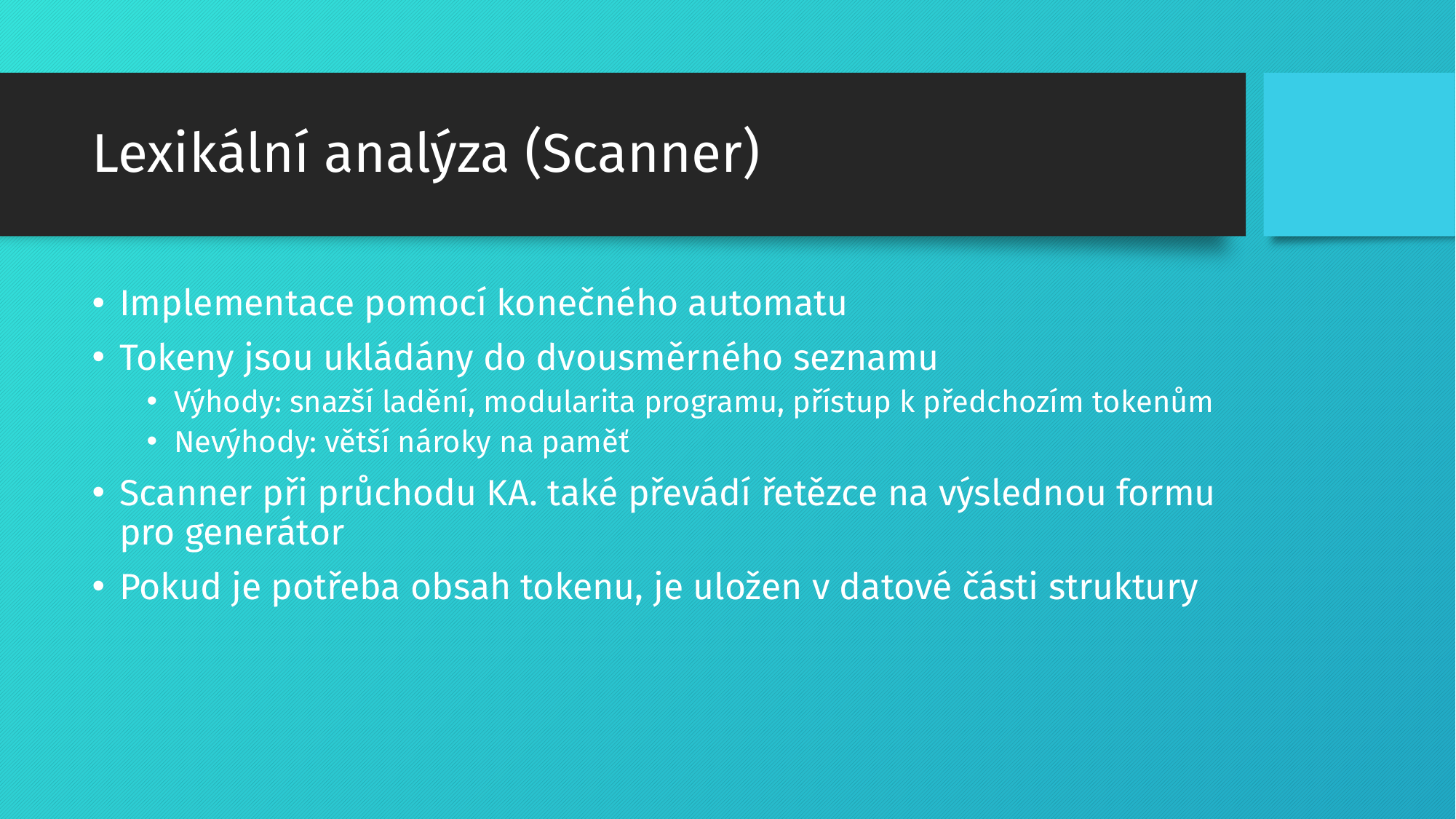

# Lexikální analýza (Scanner)
Implementace pomocí konečného automatu
Tokeny jsou ukládány do dvousměrného seznamu
Výhody: snazší ladění, modularita programu, přístup k předchozím tokenům
Nevýhody: větší nároky na paměť
Scanner při průchodu KA. také převádí řetězce na výslednou formu pro generátor
Pokud je potřeba obsah tokenu, je uložen v datové části struktury